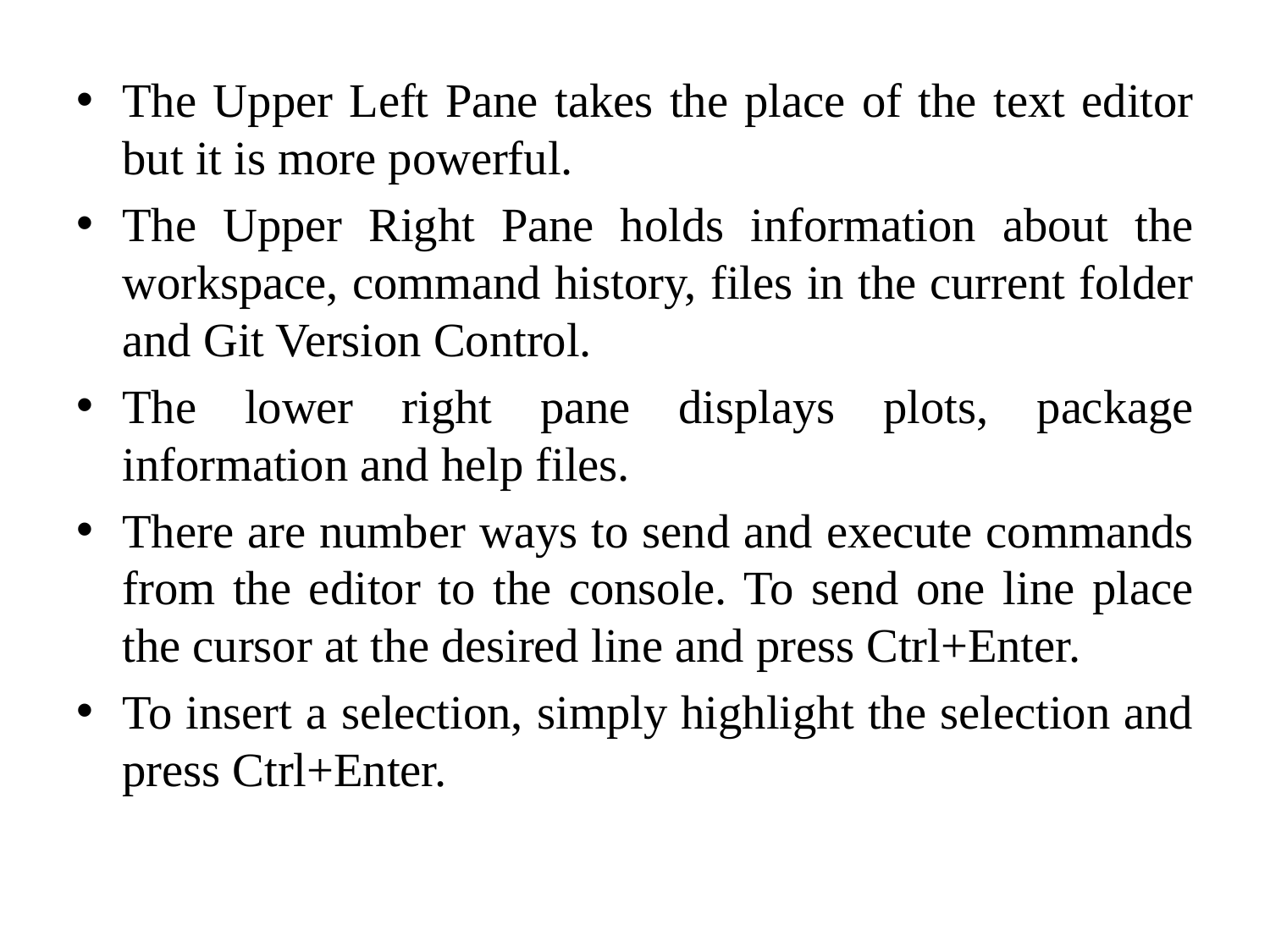

The Upper Left Pane takes the place of the text editor but it is more powerful.
The Upper Right Pane holds information about the workspace, command history, files in the current folder and Git Version Control.
The lower right pane displays plots, package information and help files.
There are number ways to send and execute commands from the editor to the console. To send one line place the cursor at the desired line and press Ctrl+Enter.
To insert a selection, simply highlight the selection and press Ctrl+Enter.